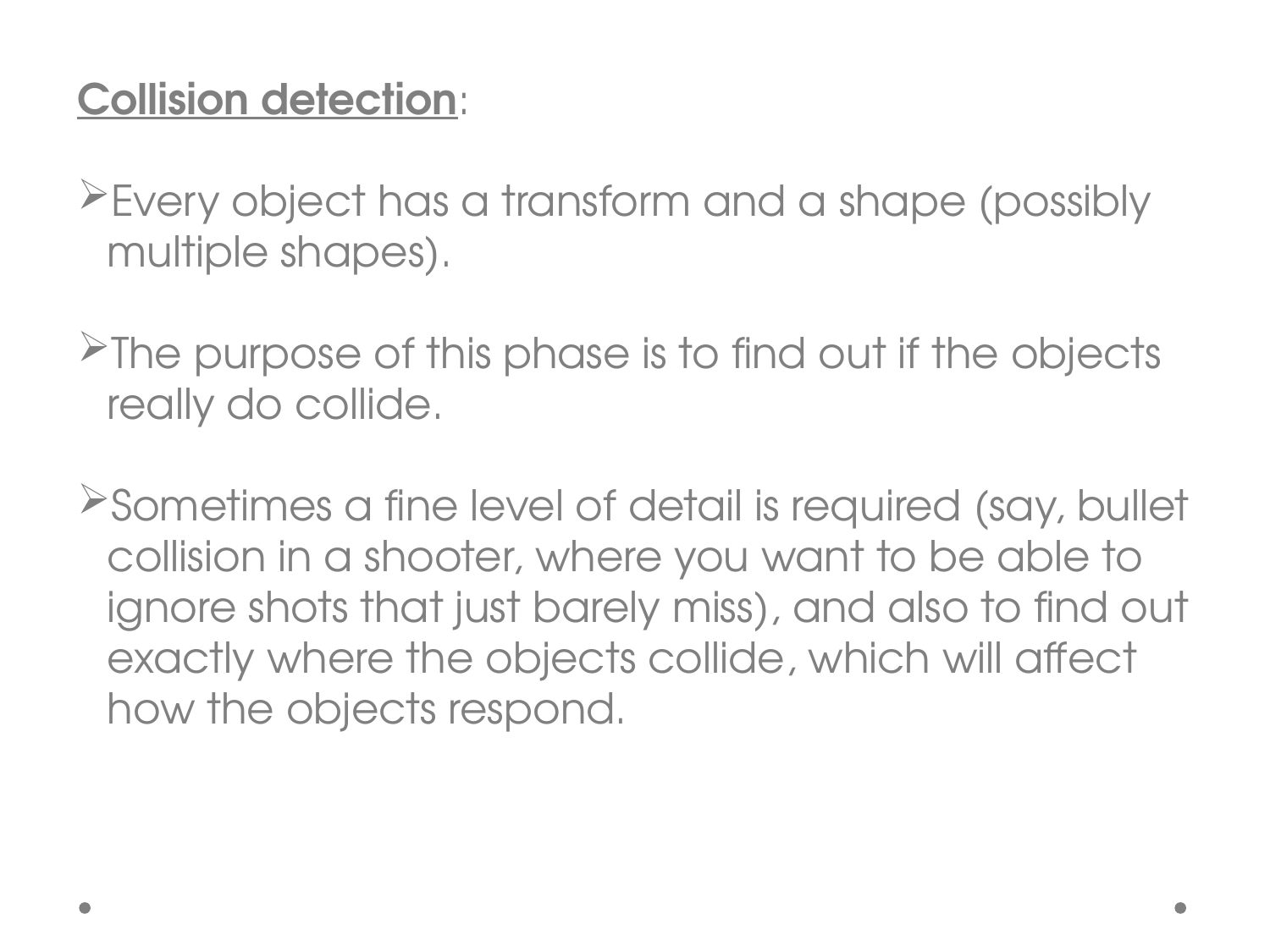

Collision detection:

Every object has a transform and a shape (possibly multiple shapes).

The purpose of this phase is to find out if the objects really do collide.

Sometimes a fine level of detail is required (say, bullet collision in a shooter, where you want to be able to ignore shots that just barely miss), and also to find out exactly where the objects collide, which will affect how the objects respond.